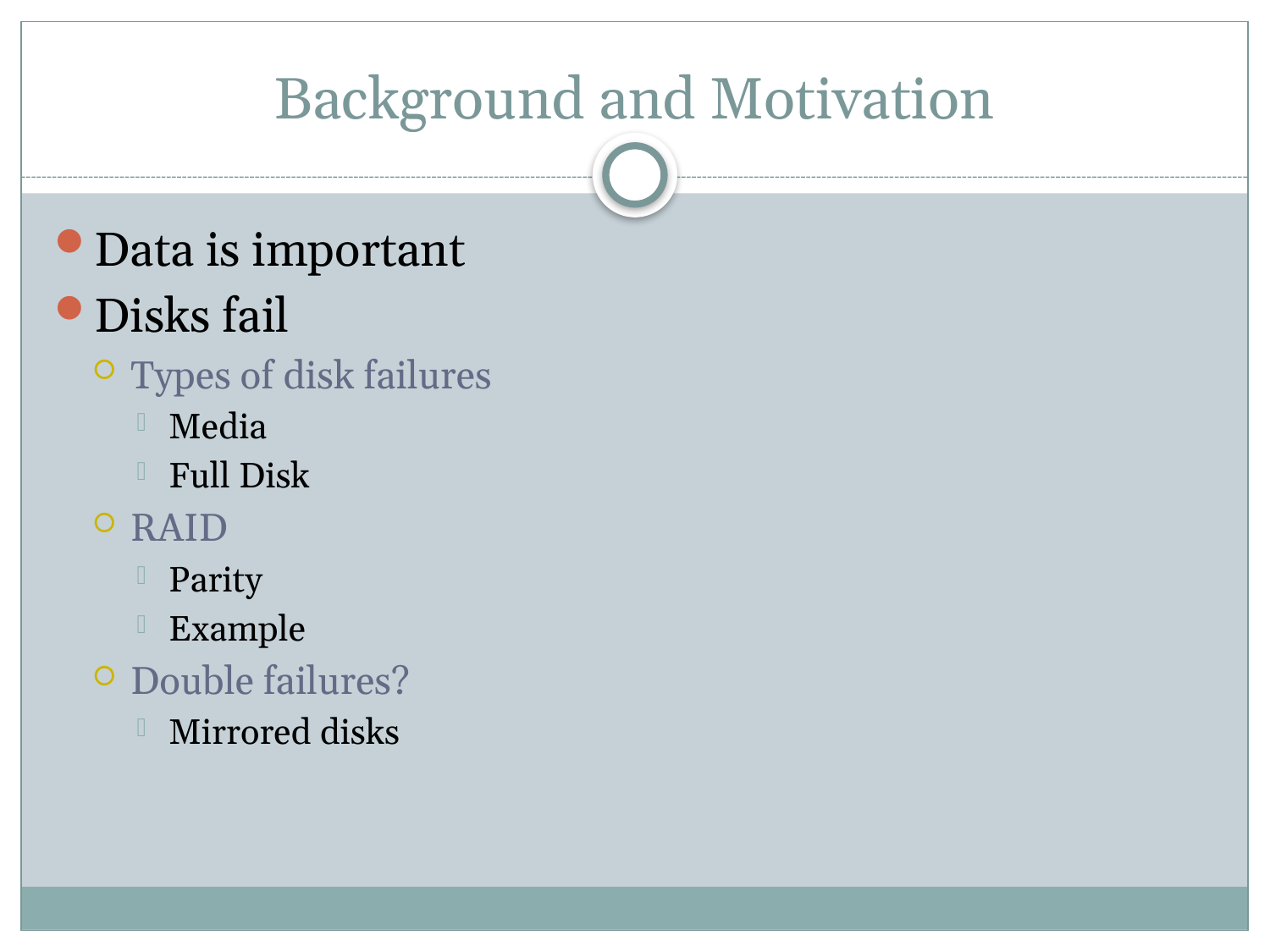

# Background and Motivation
Data is important
Disks fail
Types of disk failures
Media
Full Disk
RAID
Parity
Example
Double failures?
Mirrored disks